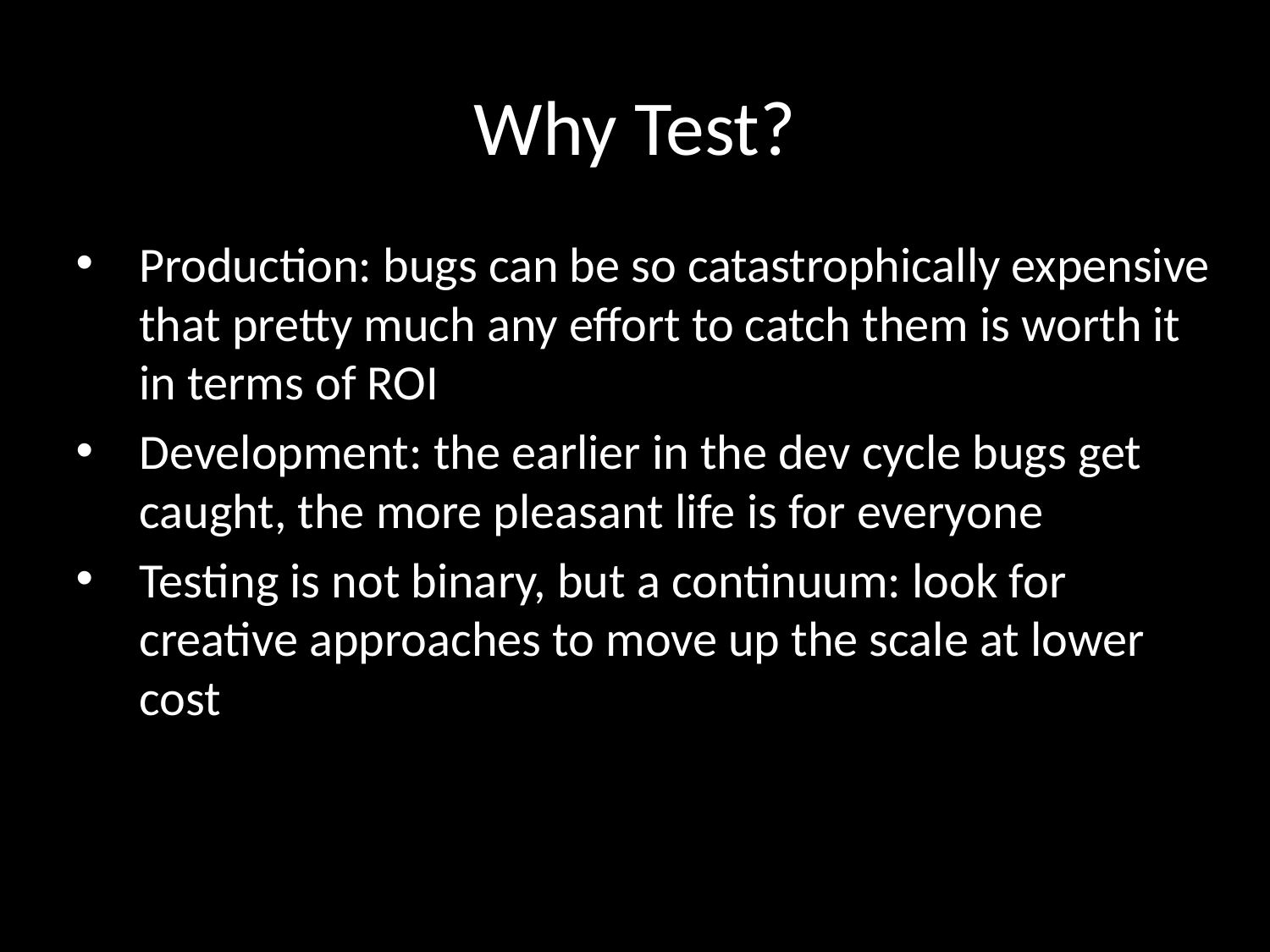

# Why Test?
Production: bugs can be so catastrophically expensive that pretty much any effort to catch them is worth it in terms of ROI
Development: the earlier in the dev cycle bugs get caught, the more pleasant life is for everyone
Testing is not binary, but a continuum: look for creative approaches to move up the scale at lower cost